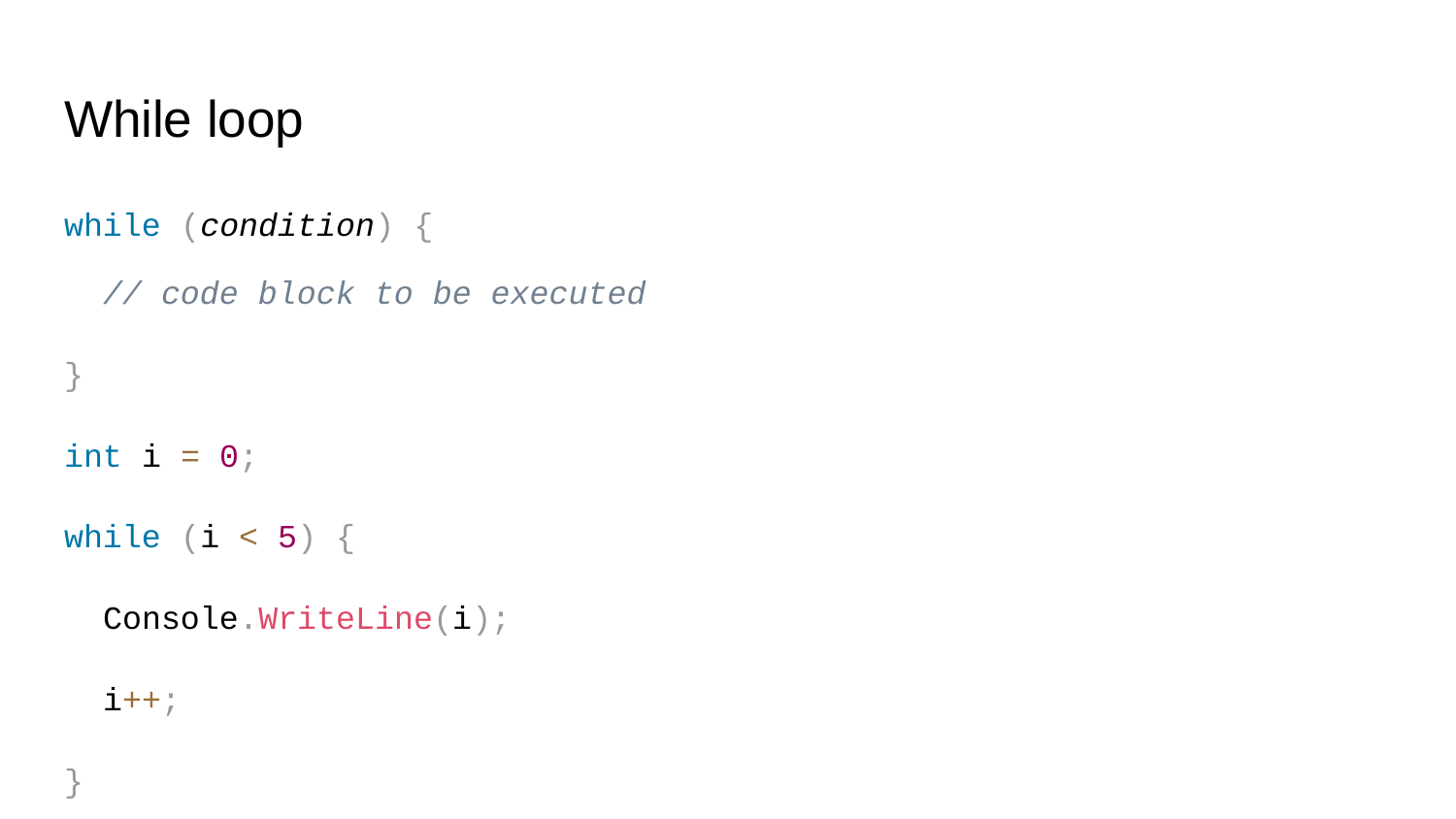

# While loop
while (condition) {
  // code block to be executed
}
int i = 0;
while (i < 5) {
  Console.WriteLine(i);
  i++;
}